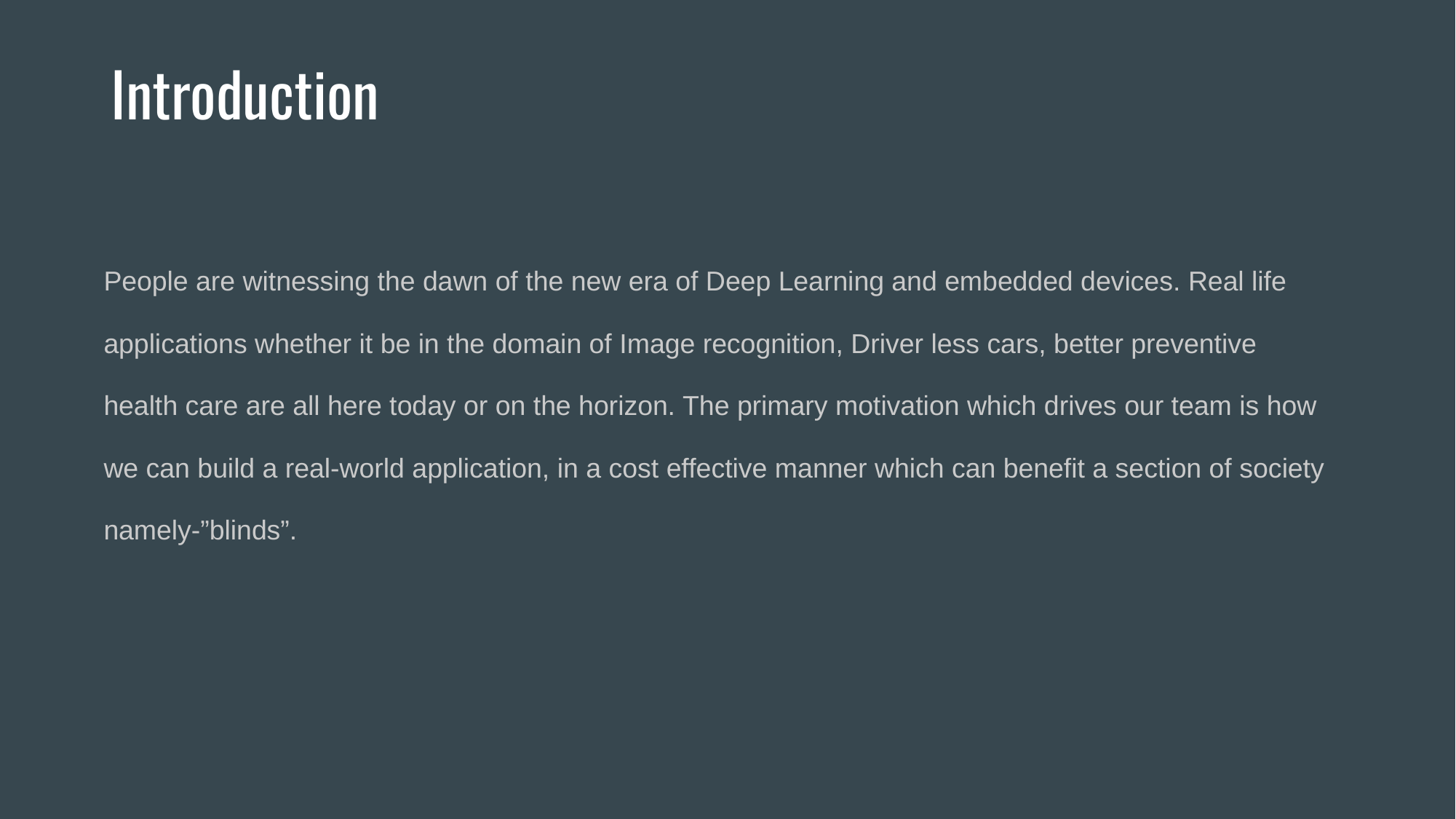

# Introduction
People are witnessing the dawn of the new era of Deep Learning and embedded devices. Real life applications whether it be in the domain of Image recognition, Driver less cars, better preventive health care are all here today or on the horizon. The primary motivation which drives our team is how we can build a real-world application, in a cost effective manner which can benefit a section of society namely-”blinds”.